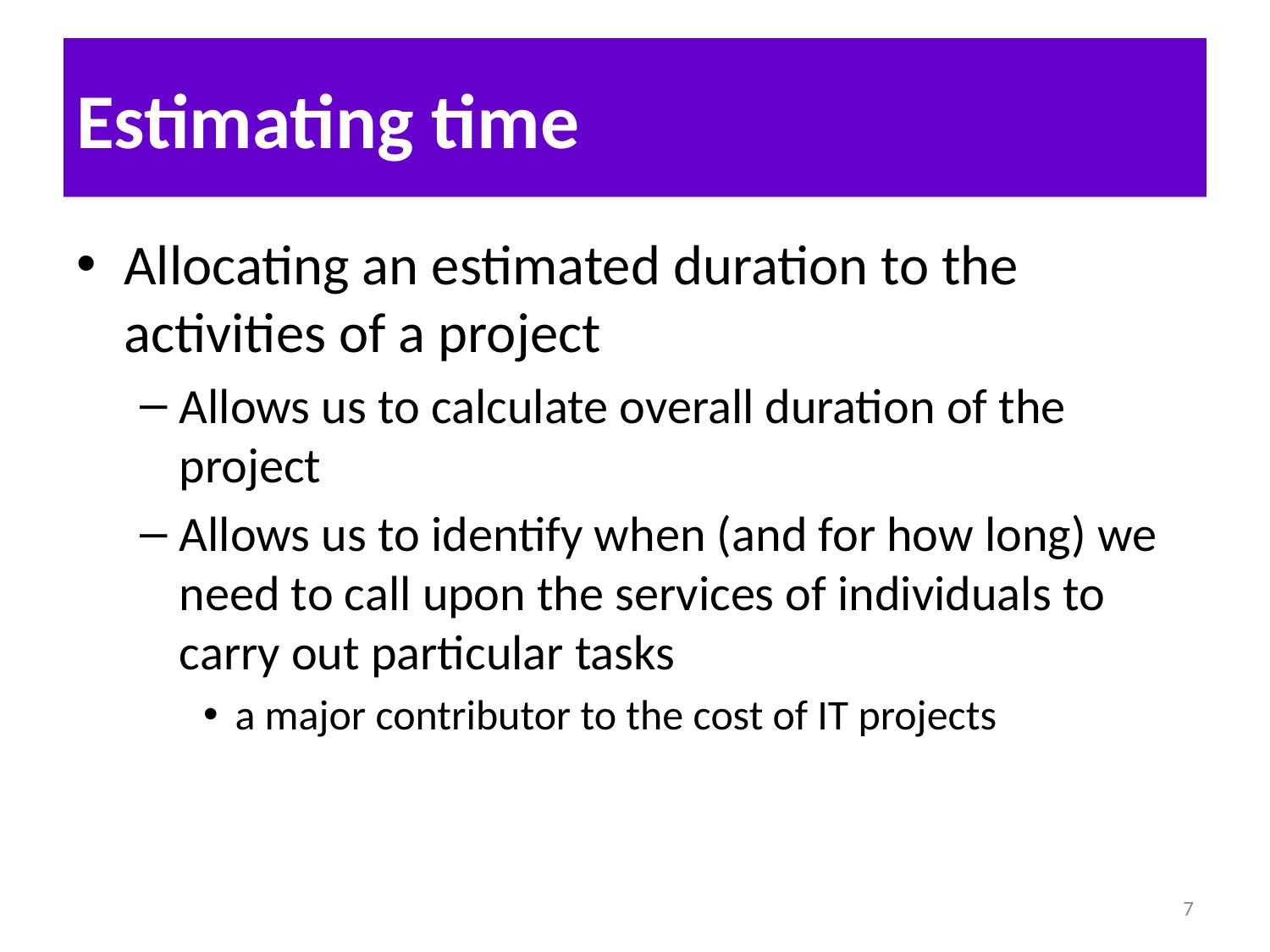

# Estimating time
Allocating an estimated duration to the activities of a project
Allows us to calculate overall duration of the project
Allows us to identify when (and for how long) we need to call upon the services of individuals to carry out particular tasks
a major contributor to the cost of IT projects
7